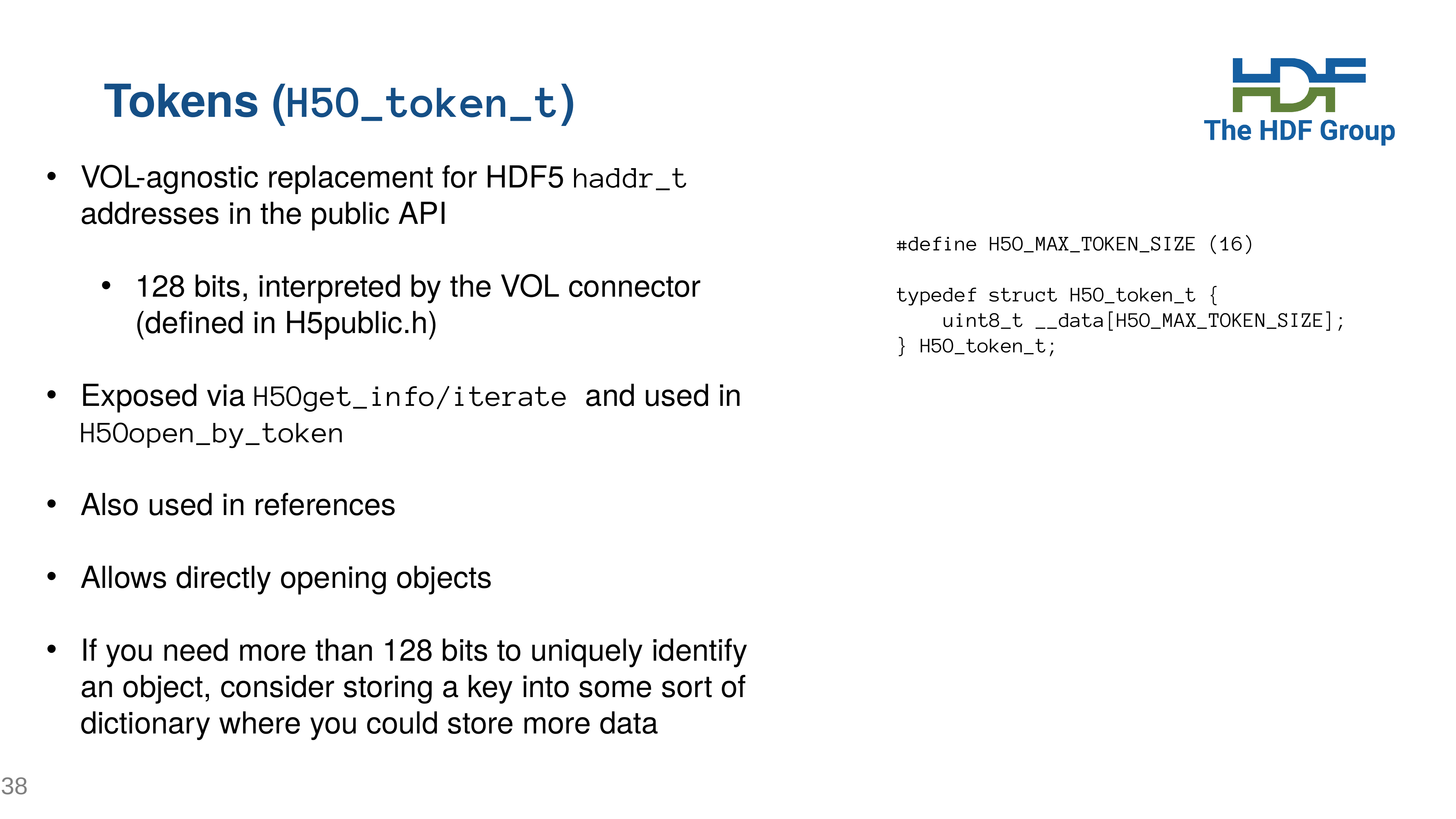

# Tokens (H5O_token_t)
VOL-agnostic replacement for HDF5 haddr_t addresses in the public API

128 bits, interpreted by the VOL connector (defined in H5public.h)

Exposed via H5Oget_info/iterate and used in H5Oopen_by_token

Also used in references

Allows directly opening objects

If you need more than 128 bits to uniquely identify an object, consider storing a key into some sort of dictionary where you could store more data
#define H5O_MAX_TOKEN_SIZE (16)

typedef struct H5O_token_t {
    uint8_t __data[H5O_MAX_TOKEN_SIZE];
} H5O_token_t;